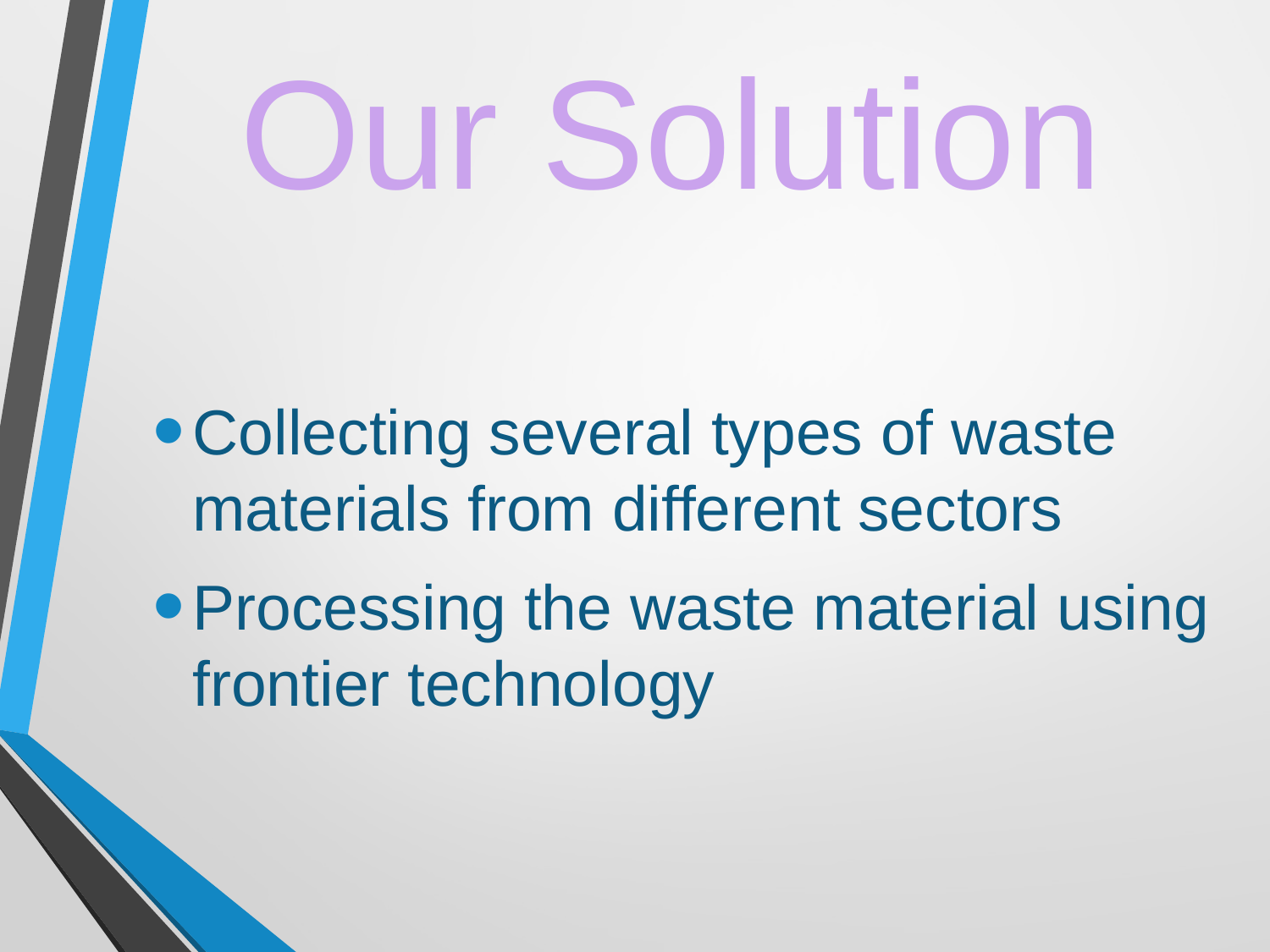

# Our Solution
Collecting several types of waste materials from different sectors
Processing the waste material using frontier technology